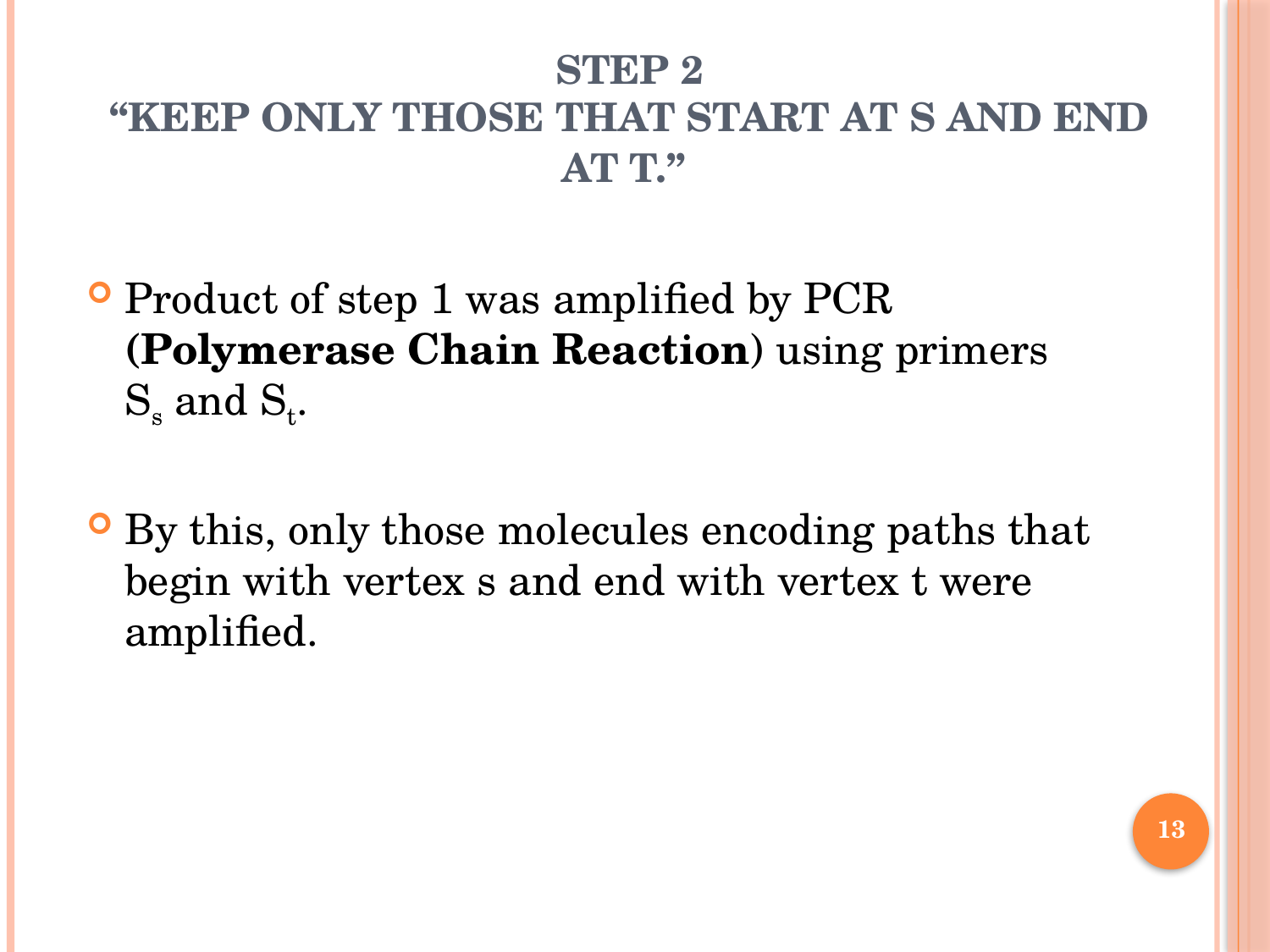

# Step 2 “keep only those that start at s and end at t.”
Product of step 1 was amplified by PCR (Polymerase Chain Reaction) using primers Ss and St.

By this, only those molecules encoding paths that begin with vertex s and end with vertex t were amplified.

13